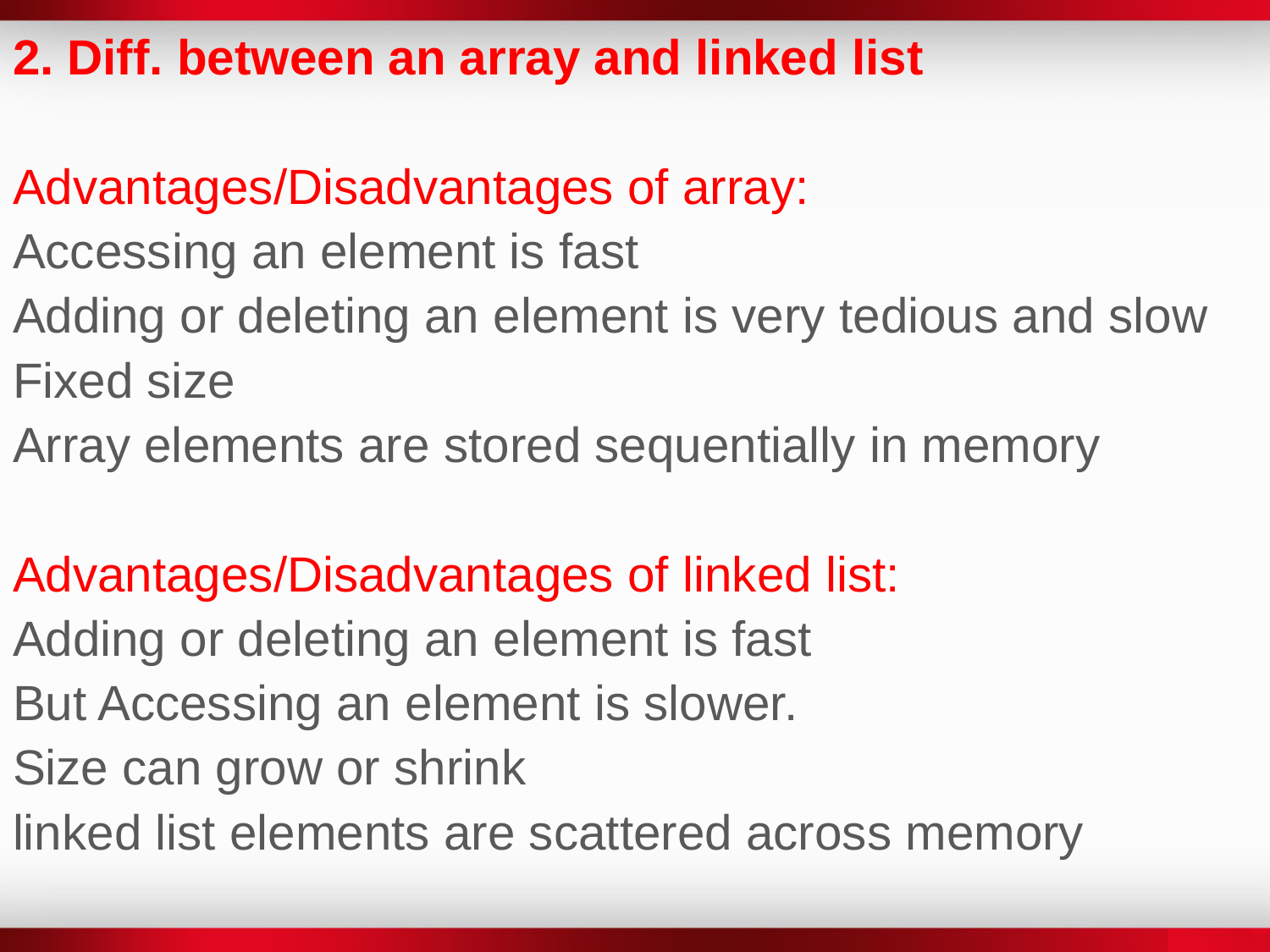

2. Diff. between an array and linked list

Advantages/Disadvantages of array:
Accessing an element is fast
Adding or deleting an element is very tedious and slow
Fixed size
Array elements are stored sequentially in memory

Advantages/Disadvantages of linked list:
Adding or deleting an element is fast
But Accessing an element is slower.
Size can grow or shrink
linked list elements are scattered across memory